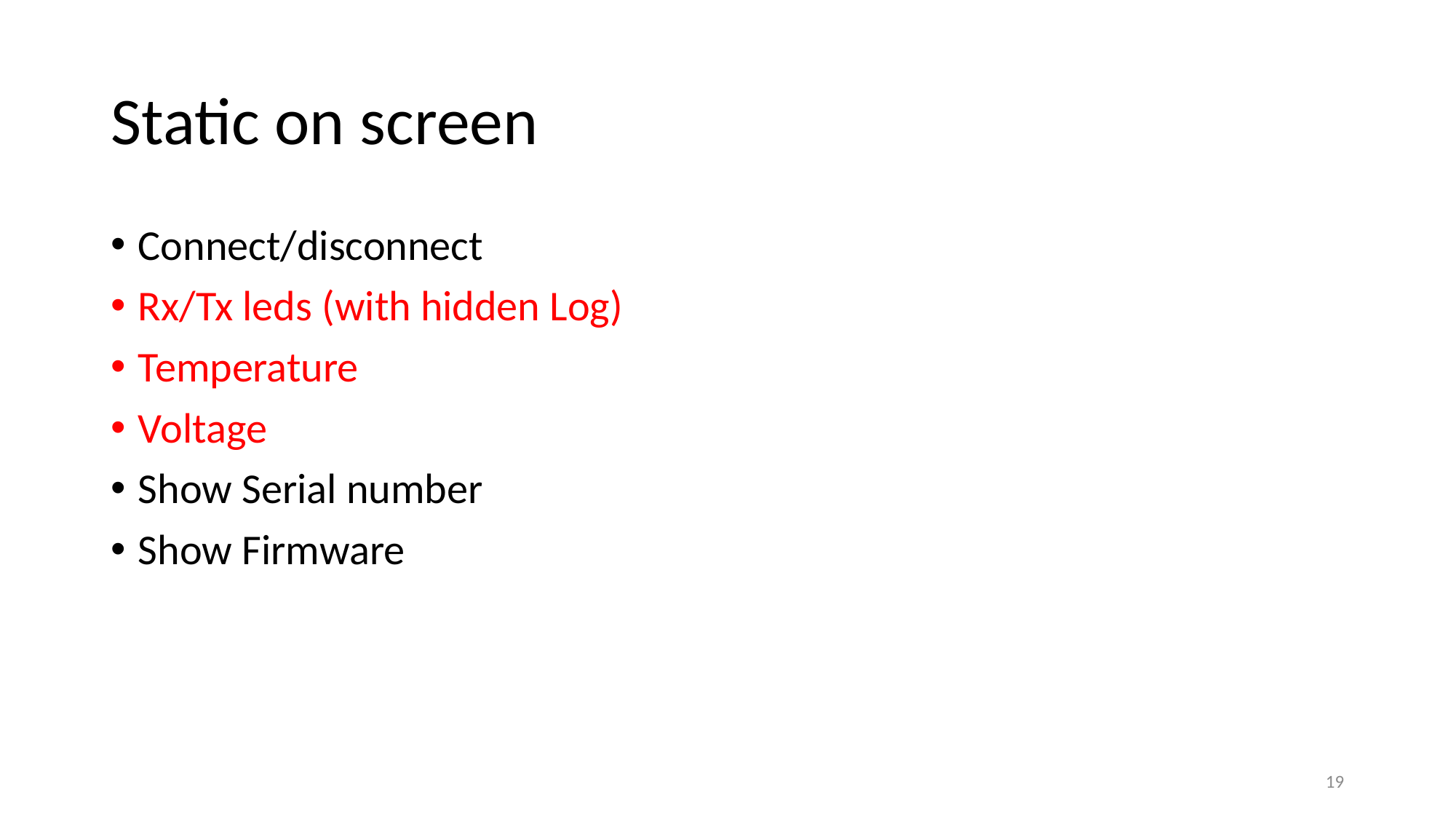

# Static on screen
Connect/disconnect
Rx/Tx leds (with hidden Log)
Temperature
Voltage
Show Serial number
Show Firmware

19